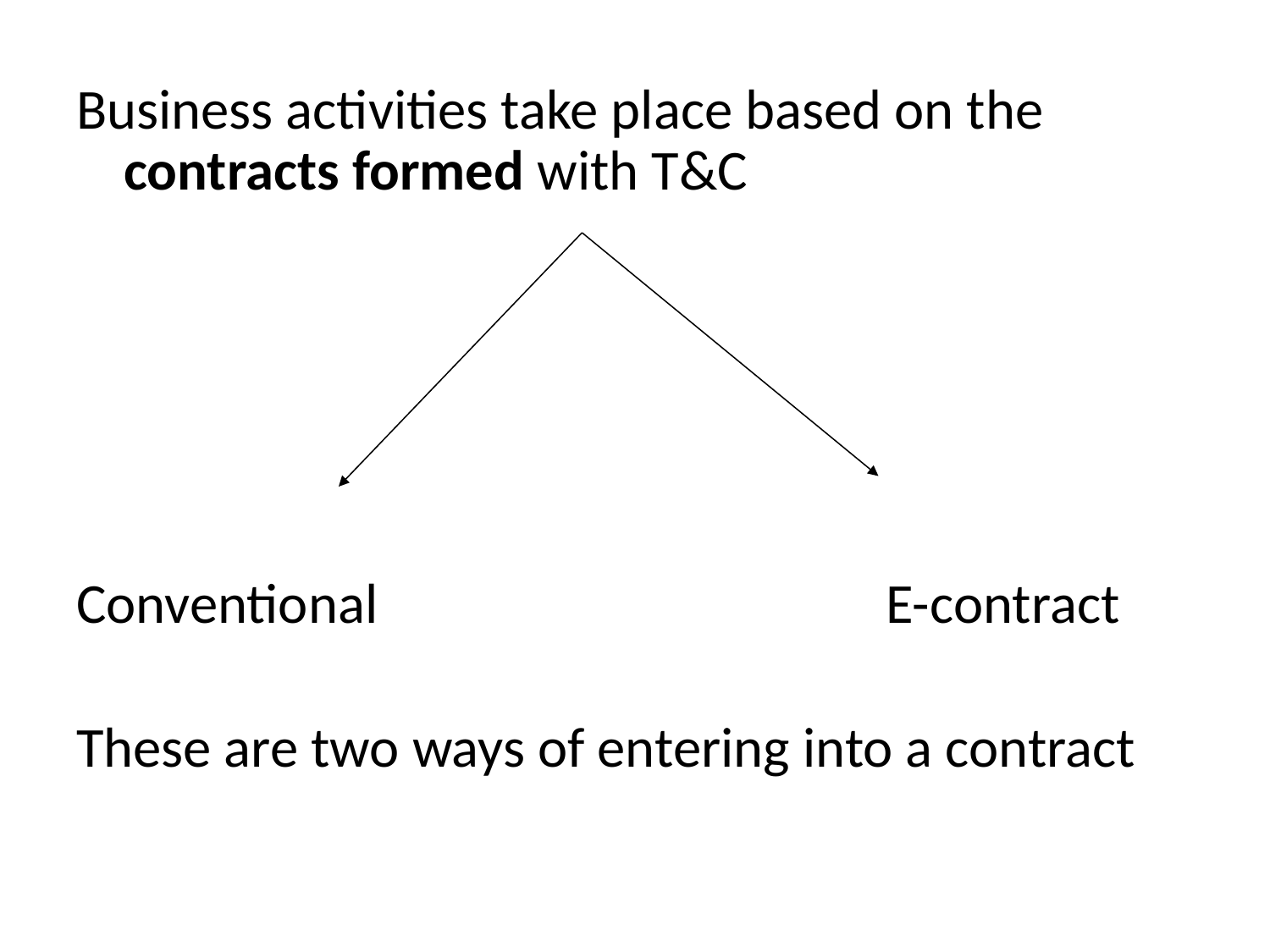

Business activities take place based on the contracts formed with T&C

Conventional				E-contract

These are two ways of entering into a contract